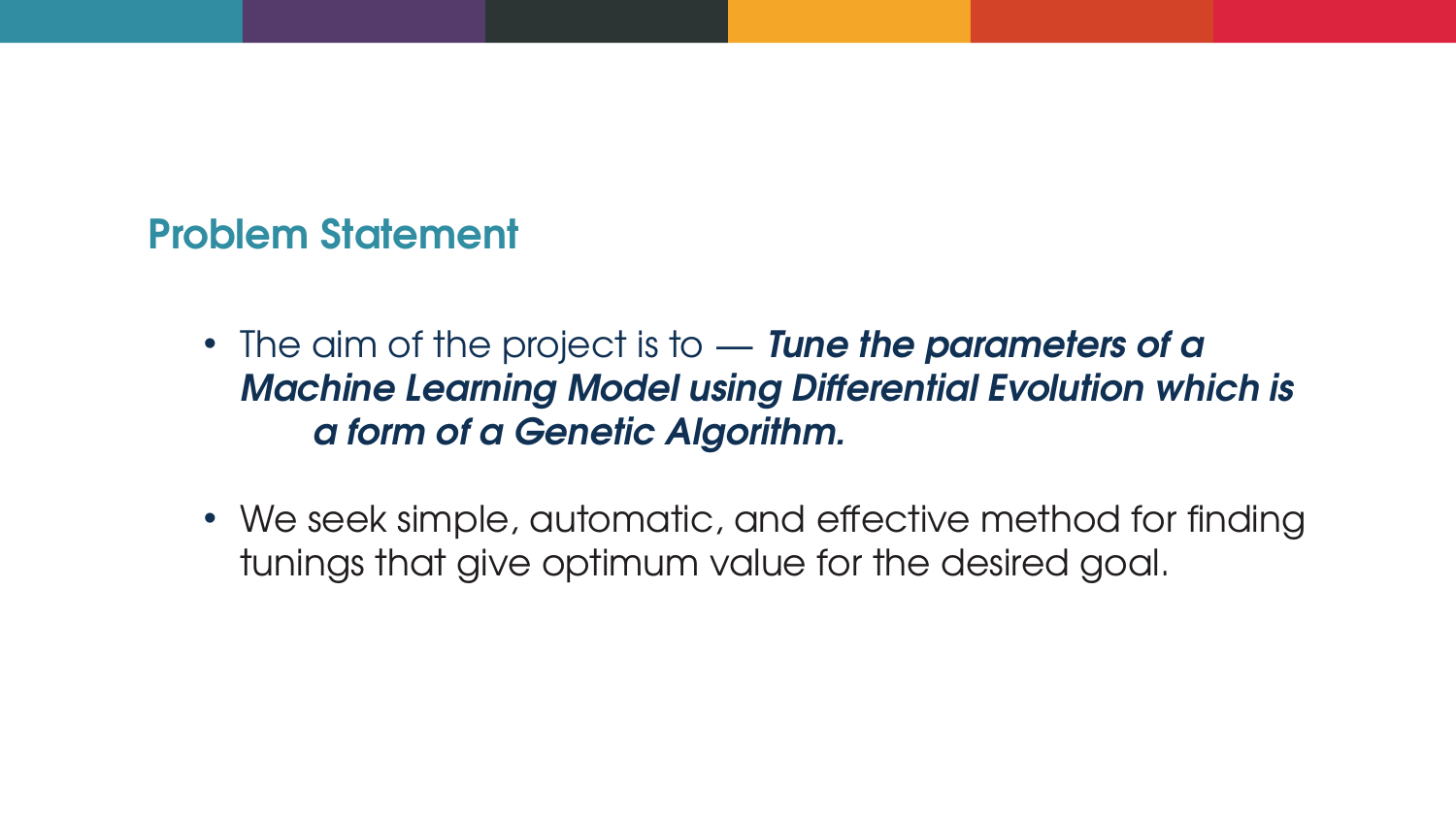

Problem Statement
The aim of the project is to ― Tune the parameters of a Machine Learning Model using Differential Evolution which is
	a form of a Genetic Algorithm.

We seek simple, automatic, and effective method for finding tunings that give optimum value for the desired goal.